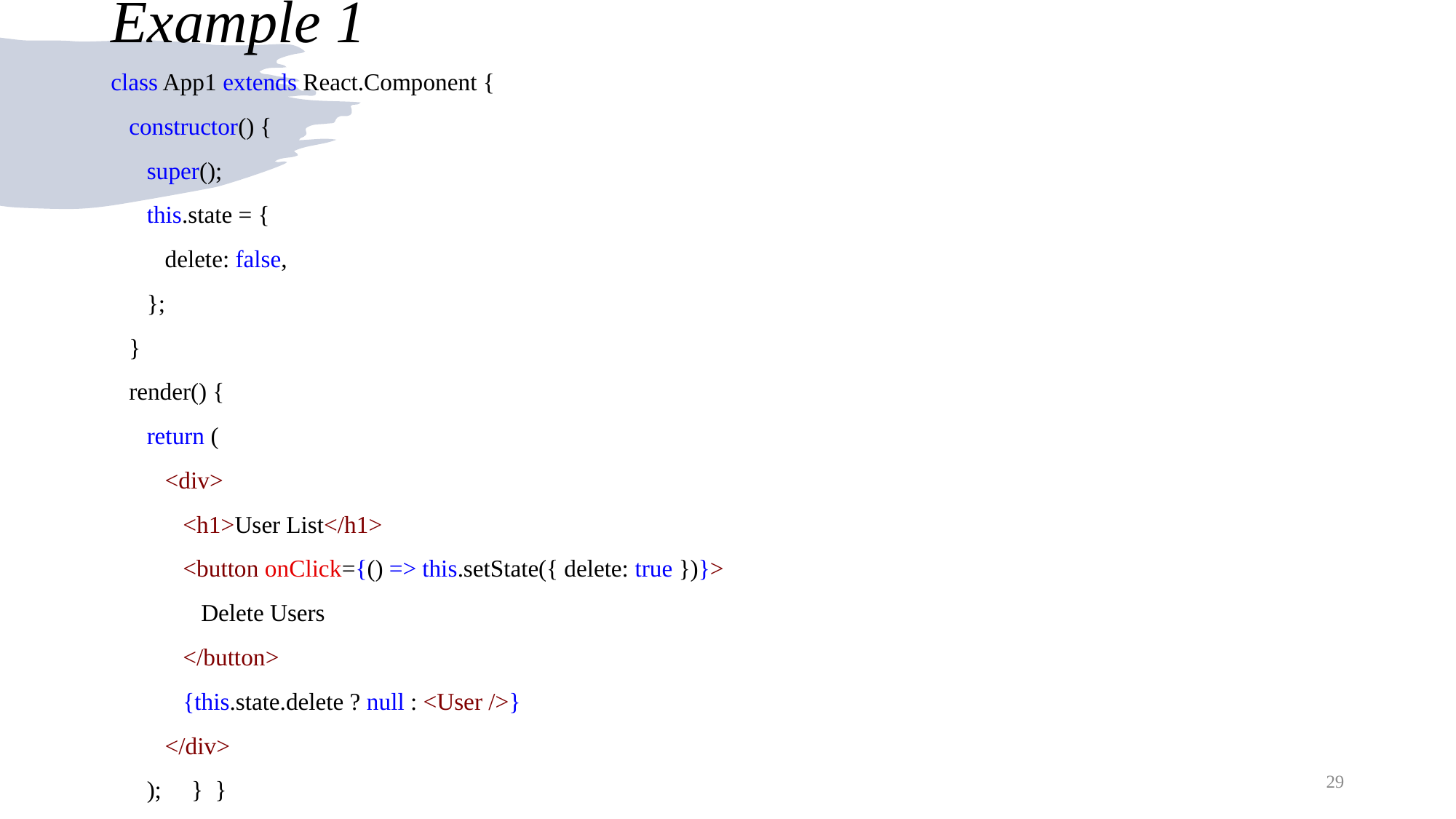

# Example 1
class App1 extends React.Component {
   constructor() {
      super();
      this.state = {
         delete: false,
      };
   }
   render() {
      return (
         <div>
            <h1>User List</h1>
            <button onClick={() => this.setState({ delete: true })}>
               Delete Users
            </button>
            {this.state.delete ? null : <User />}
         </div>
      );     }  }
29